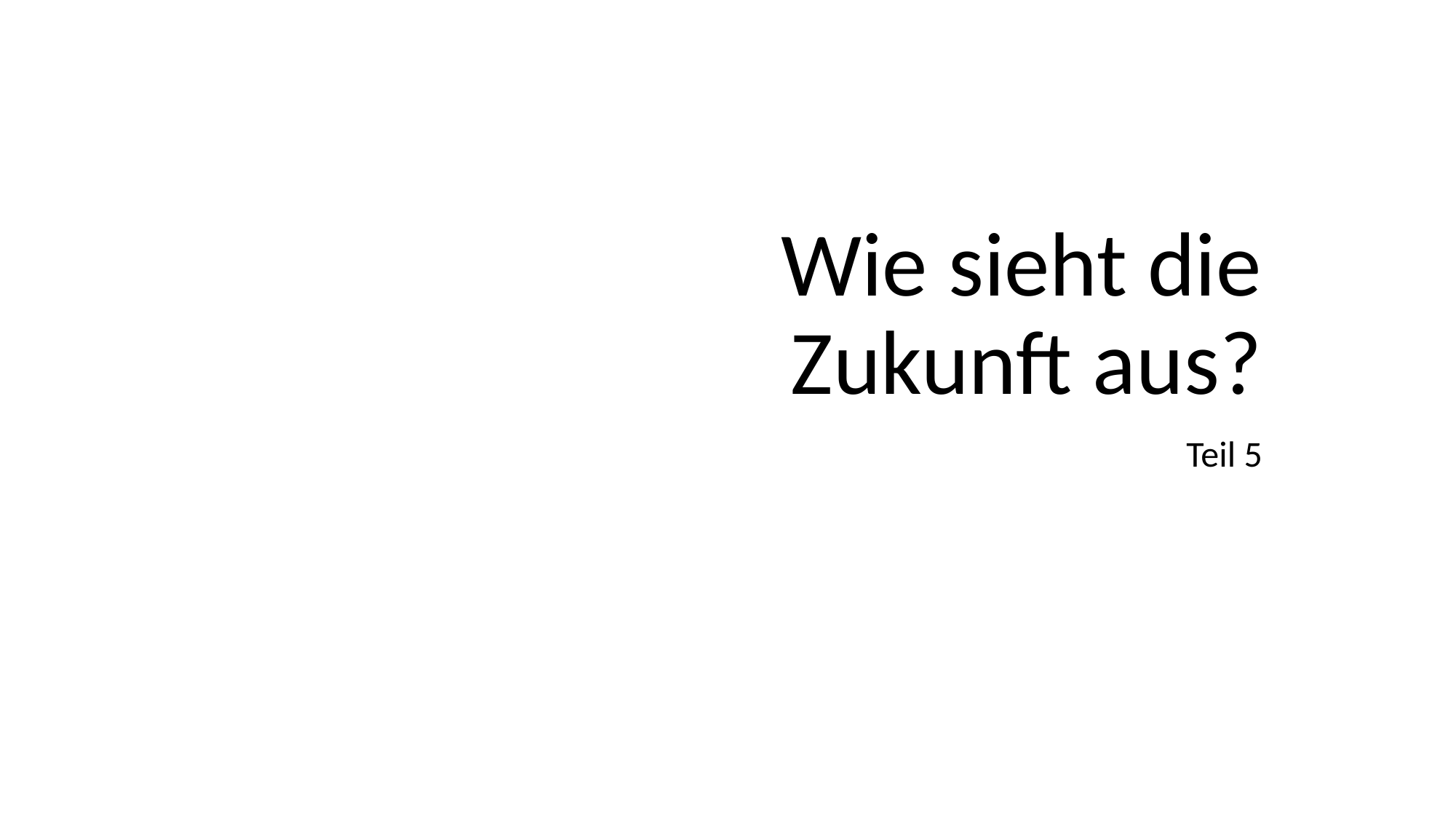

# Wie sieht die Zukunft aus?
Teil 5